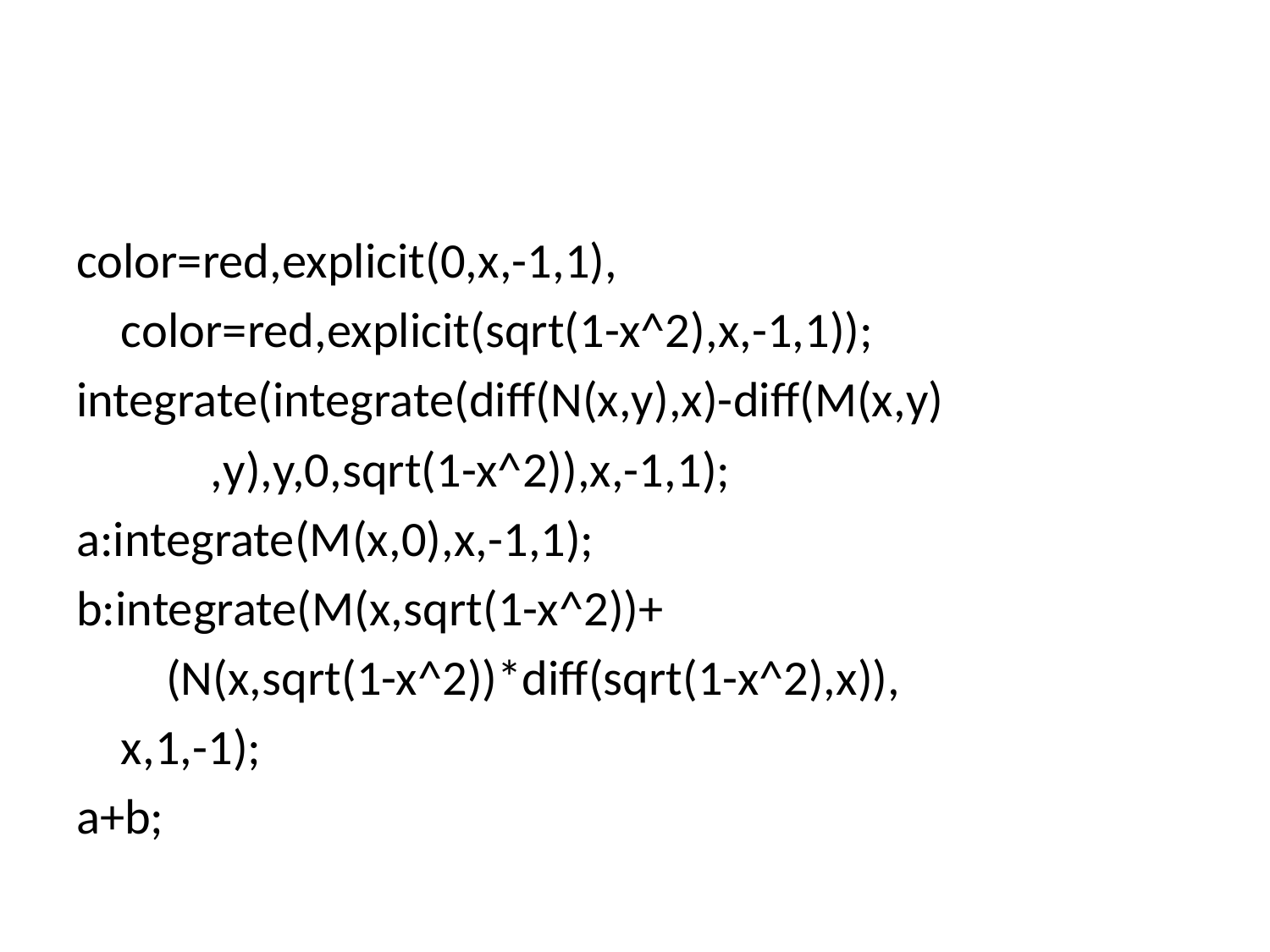

#
color=red,explicit(0,x,-1,1),
    color=red,explicit(sqrt(1-x^2),x,-1,1));
integrate(integrate(diff(N(x,y),x)-diff(M(x,y)
            ,y),y,0,sqrt(1-x^2)),x,-1,1);
a:integrate(M(x,0),x,-1,1);
b:integrate(M(x,sqrt(1-x^2))+
        (N(x,sqrt(1-x^2))*diff(sqrt(1-x^2),x)),
    x,1,-1);
a+b;